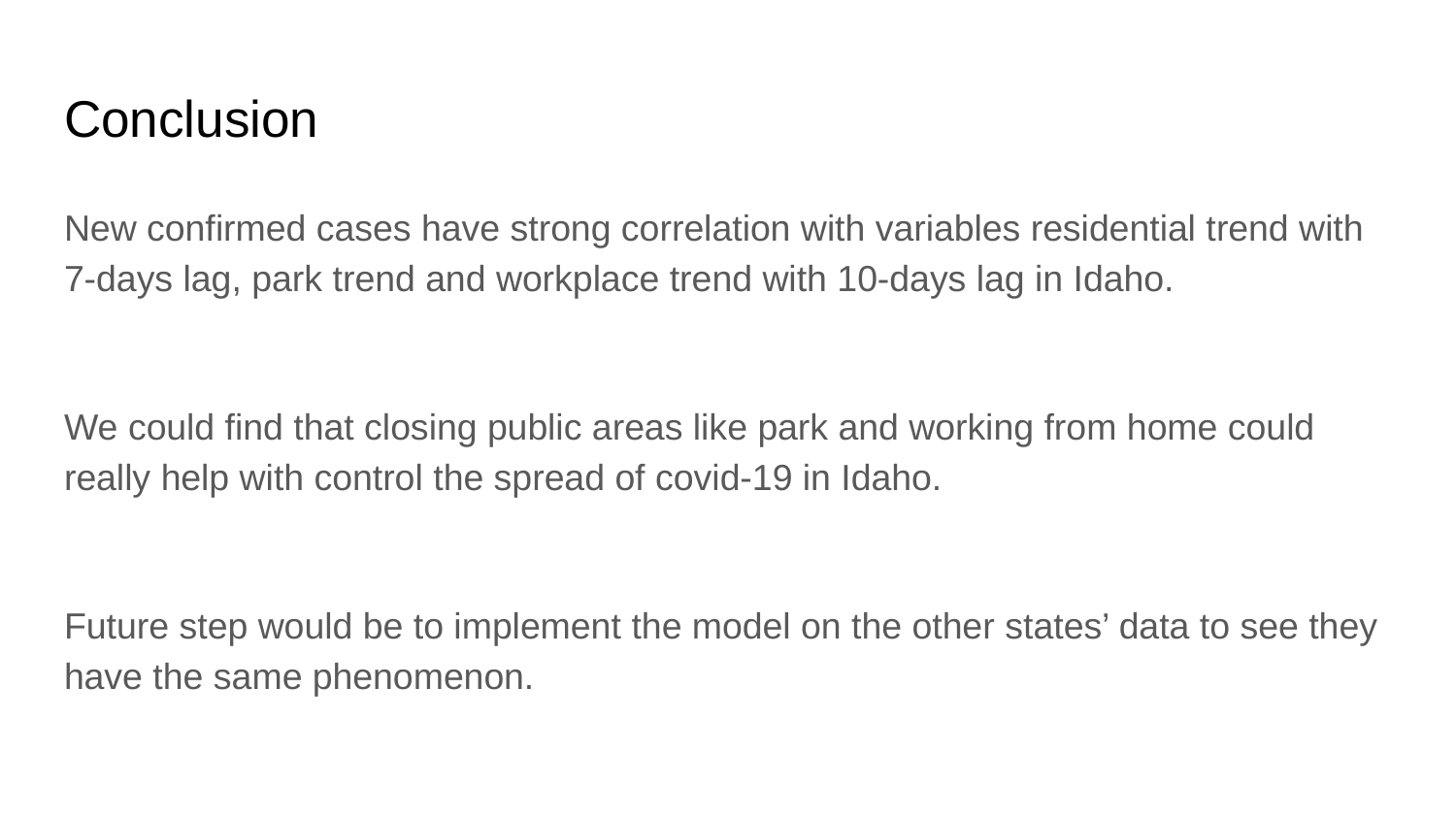

# Conclusion
New confirmed cases have strong correlation with variables residential trend with 7-days lag, park trend and workplace trend with 10-days lag in Idaho.

We could find that closing public areas like park and working from home could really help with control the spread of covid-19 in Idaho.

Future step would be to implement the model on the other states’ data to see they have the same phenomenon.